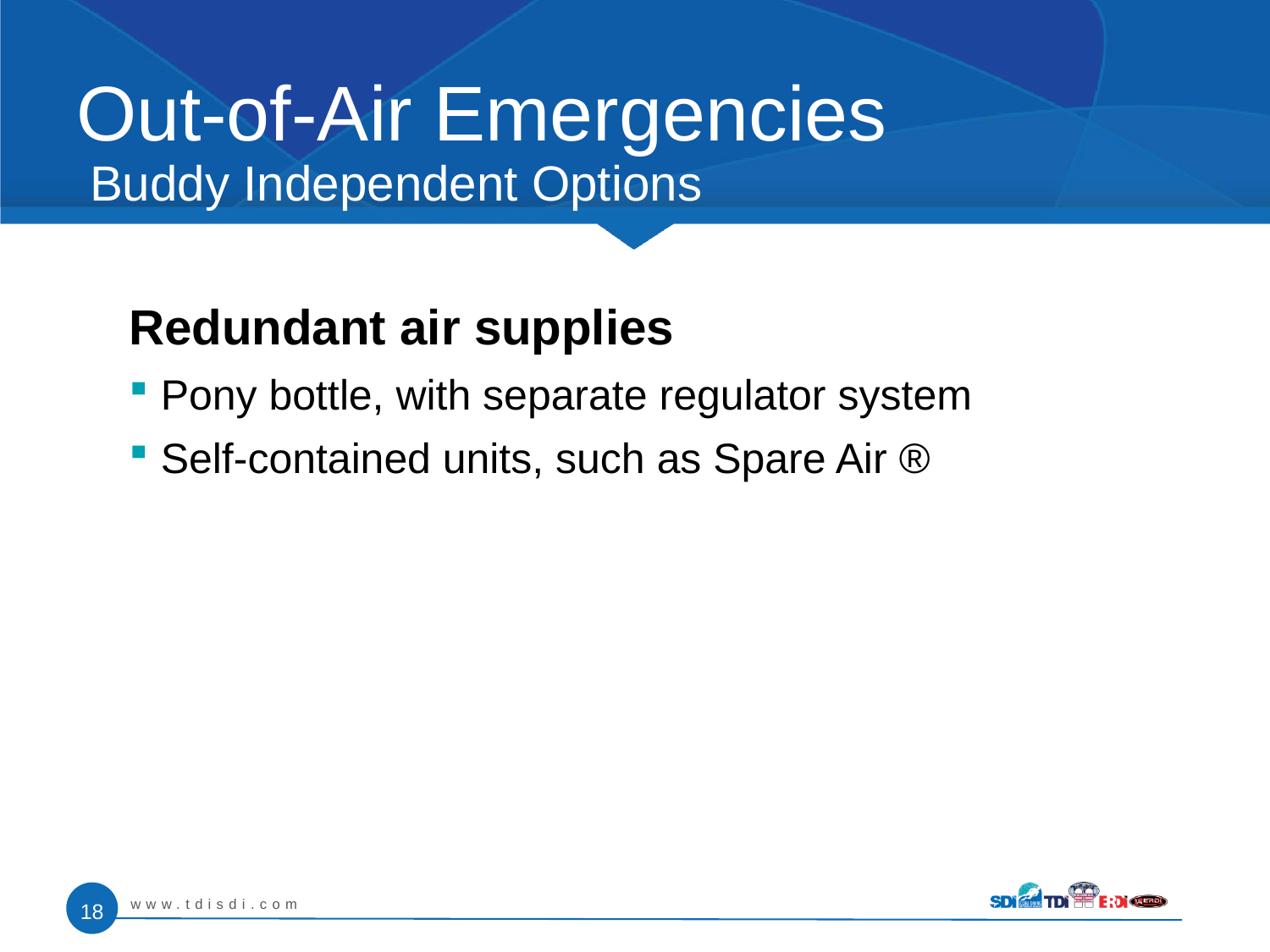

# Out-of-Air Emergencies Buddy Independent Options
Redundant air supplies
Pony bottle, with separate regulator system
Self-contained units, such as Spare Air ®
www.tdisdi.com
18